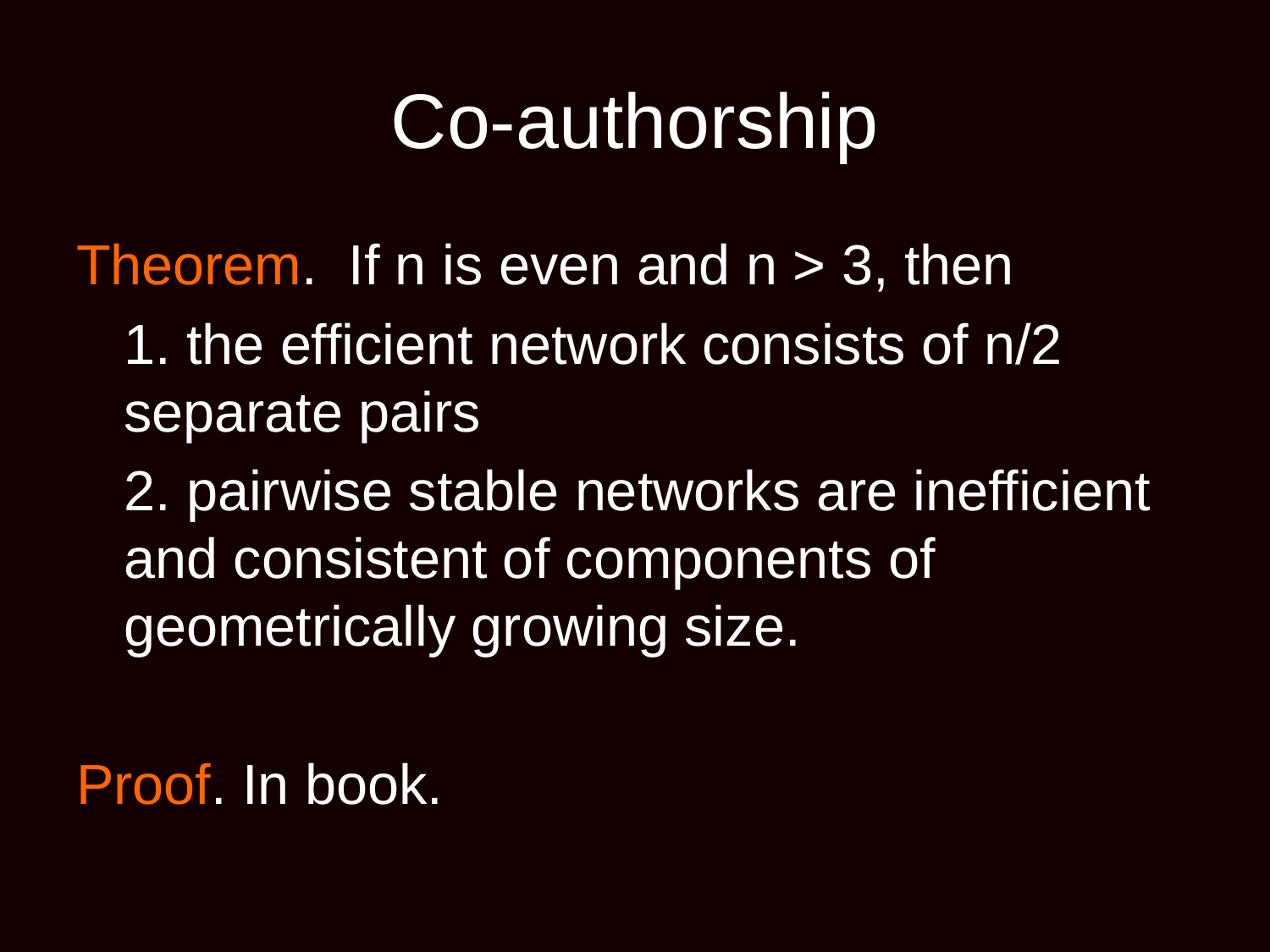

# Co-authorship
Theorem.  If n is even and n > 3, then
	1. the efficient network consists of n/2 separate pairs
	2. pairwise stable networks are inefficient and consistent of components of geometrically growing size.

Proof. In book.